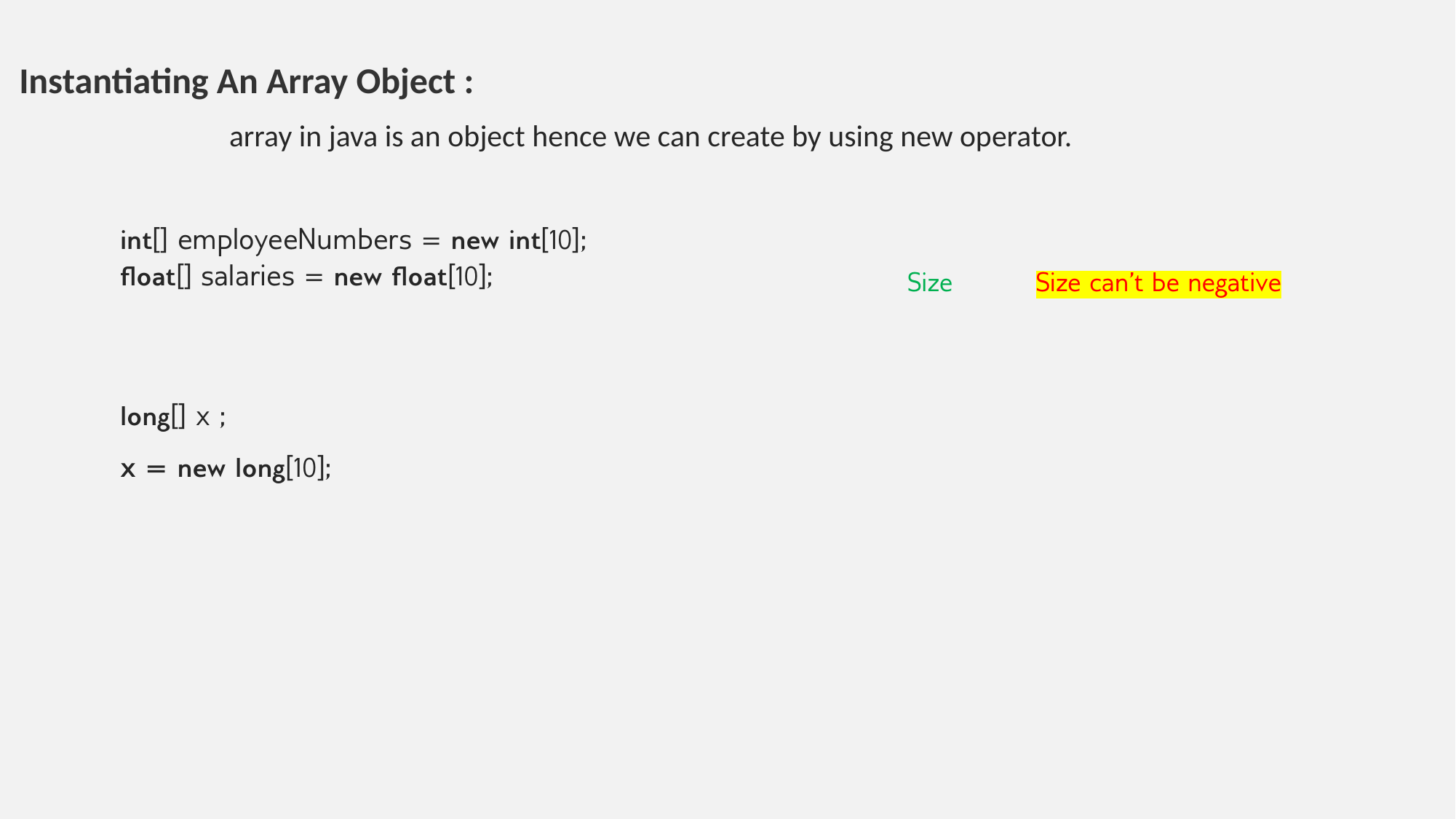

Instantiating An Array Object :
		array in java is an object hence we can create by using new operator.

	int[] employeeNumbers = new int[10];
	float[] salaries = new float[10];

	long[] x ;
	x = new long[10];

Size
Size can’t be negative